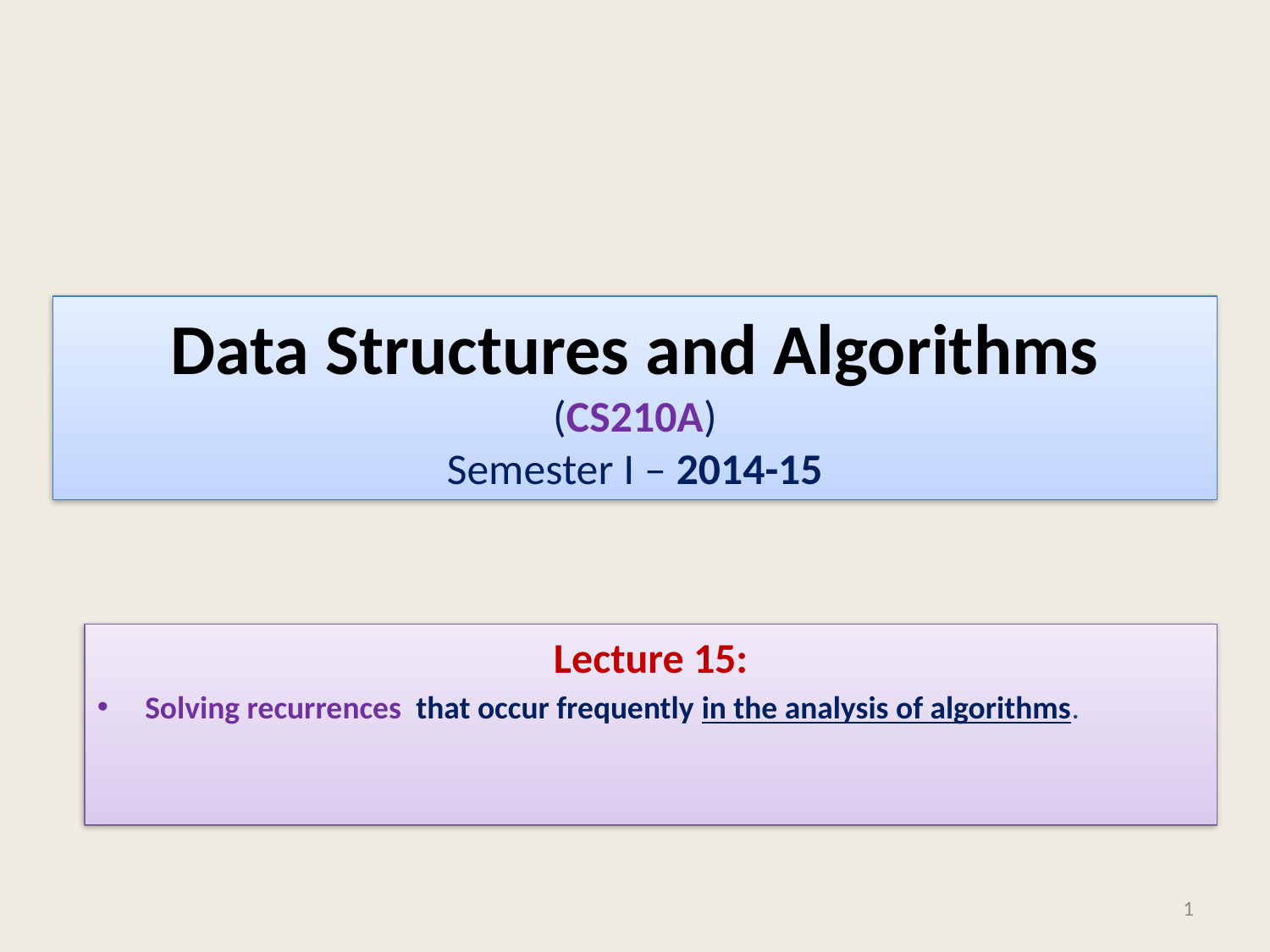

# Data Structures and Algorithms (CS210A) Semester I – 2014-15
Lecture 15:
Solving recurrences  that occur frequently in the analysis of algorithms.
1